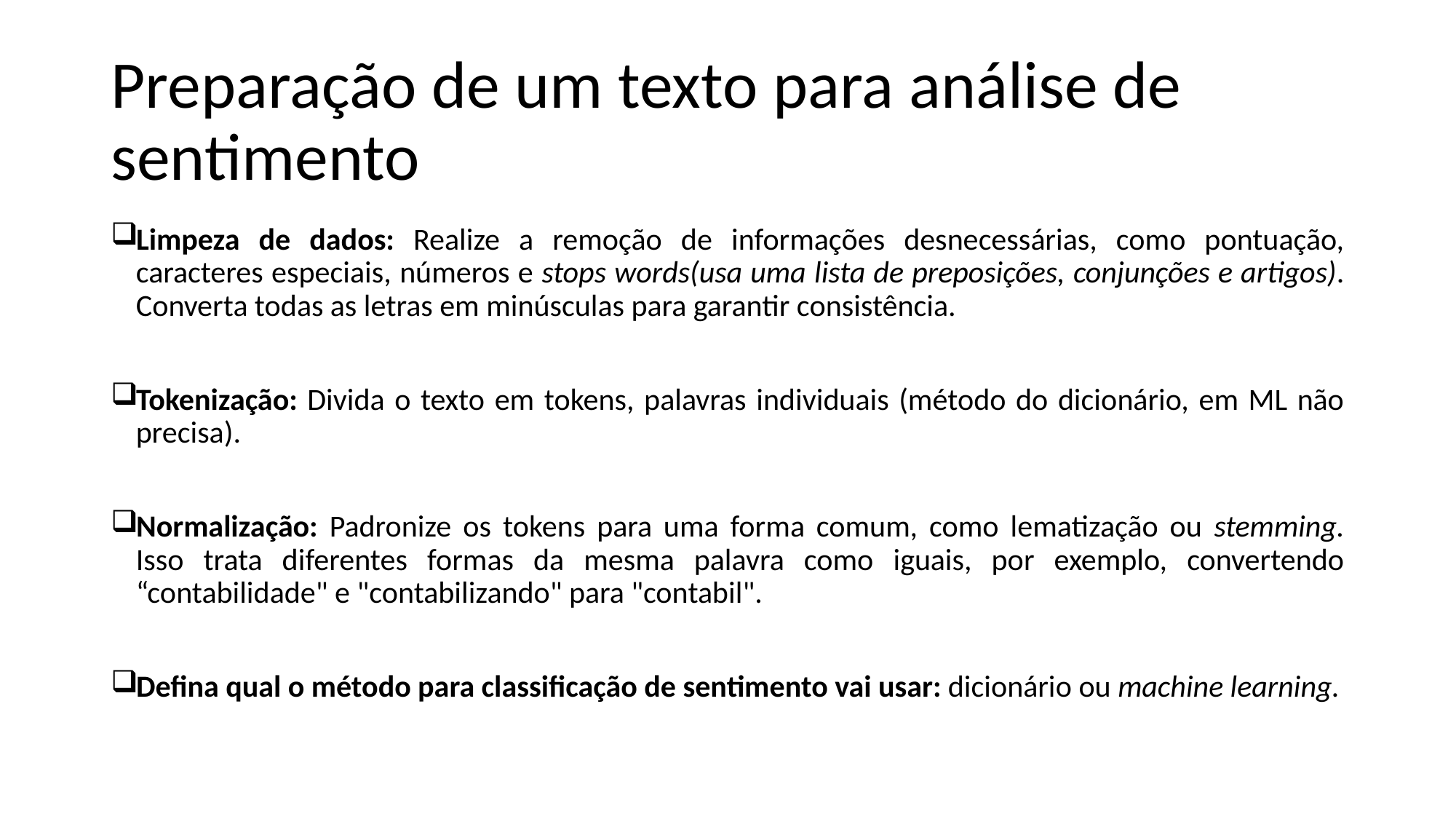

# Preparação de um texto para análise de sentimento
Limpeza de dados: Realize a remoção de informações desnecessárias, como pontuação, caracteres especiais, números e stops words(usa uma lista de preposições, conjunções e artigos). Converta todas as letras em minúsculas para garantir consistência.

Tokenização: Divida o texto em tokens, palavras individuais (método do dicionário, em ML não precisa).

Normalização: Padronize os tokens para uma forma comum, como lematização ou stemming. Isso trata diferentes formas da mesma palavra como iguais, por exemplo, convertendo “contabilidade" e "contabilizando" para "contabil".

Defina qual o método para classificação de sentimento vai usar: dicionário ou machine learning.